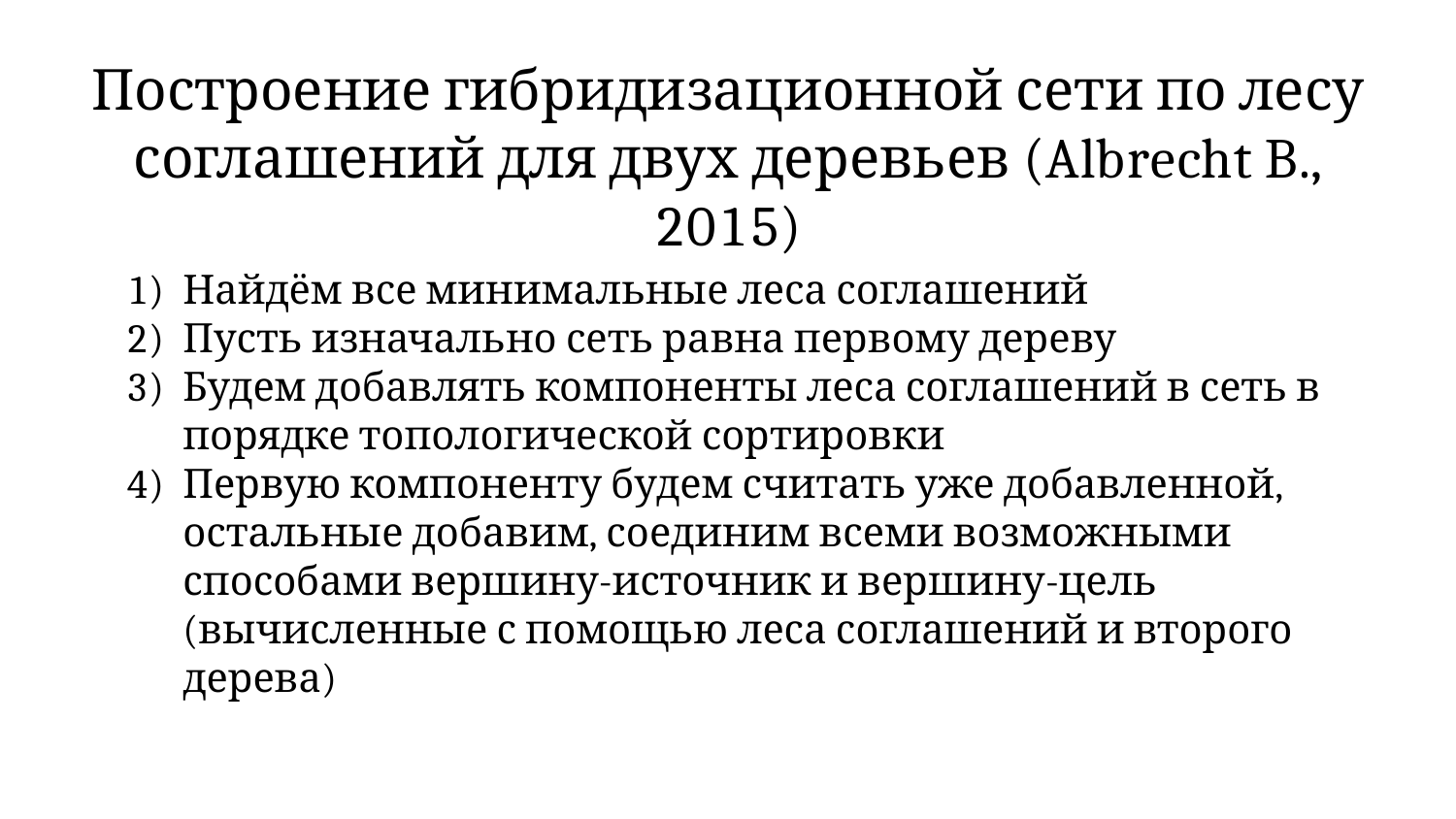

# Построение гибридизационной сети по лесу соглашений для двух деревьев (Albrecht B., 2015)
Найдём все минимальные леса соглашений
Пусть изначально сеть равна первому дереву
Будем добавлять компоненты леса соглашений в сеть в порядке топологической сортировки
Первую компоненту будем считать уже добавленной, остальные добавим, соединим всеми возможными способами вершину-источник и вершину-цель (вычисленные с помощью леса соглашений и второго дерева)